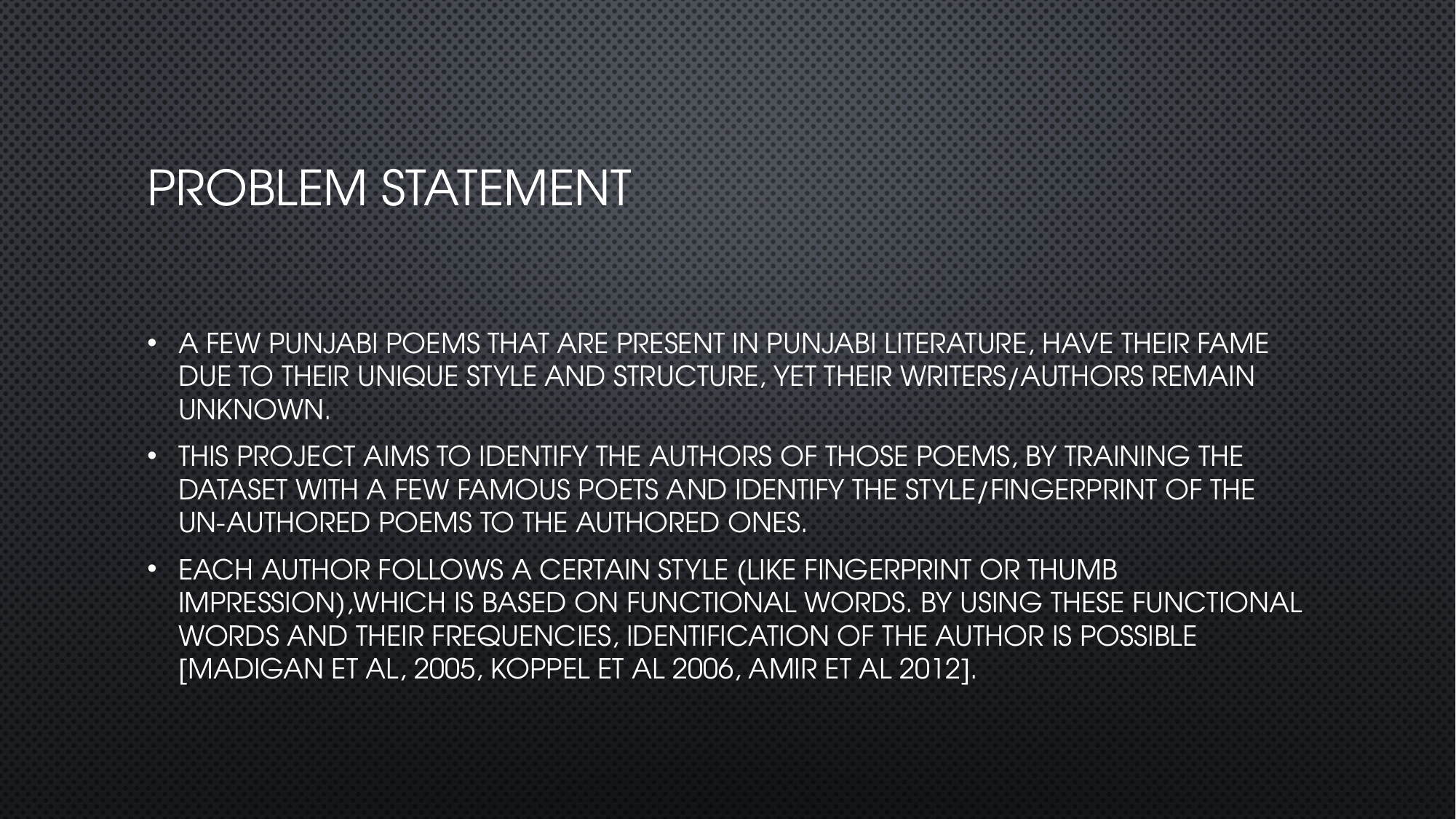

# Problem statement
A few punjabi poems that are present in punjabi literature, have their fame due to their unique style and structure, yet their writers/authors remain unknown.
This project aims to identify the authors of those poems, by training the dataset with a few famous poets and identify the style/fingerprint of the un-authored poems to the authored ones.
Each author follows a certain style (like fingerprint or thumb impression),which is based on functional words. By using these functional words and their frequencies, identification of the author is possible [Madigan et al, 2005, Koppel et al 2006, Amir et al 2012].